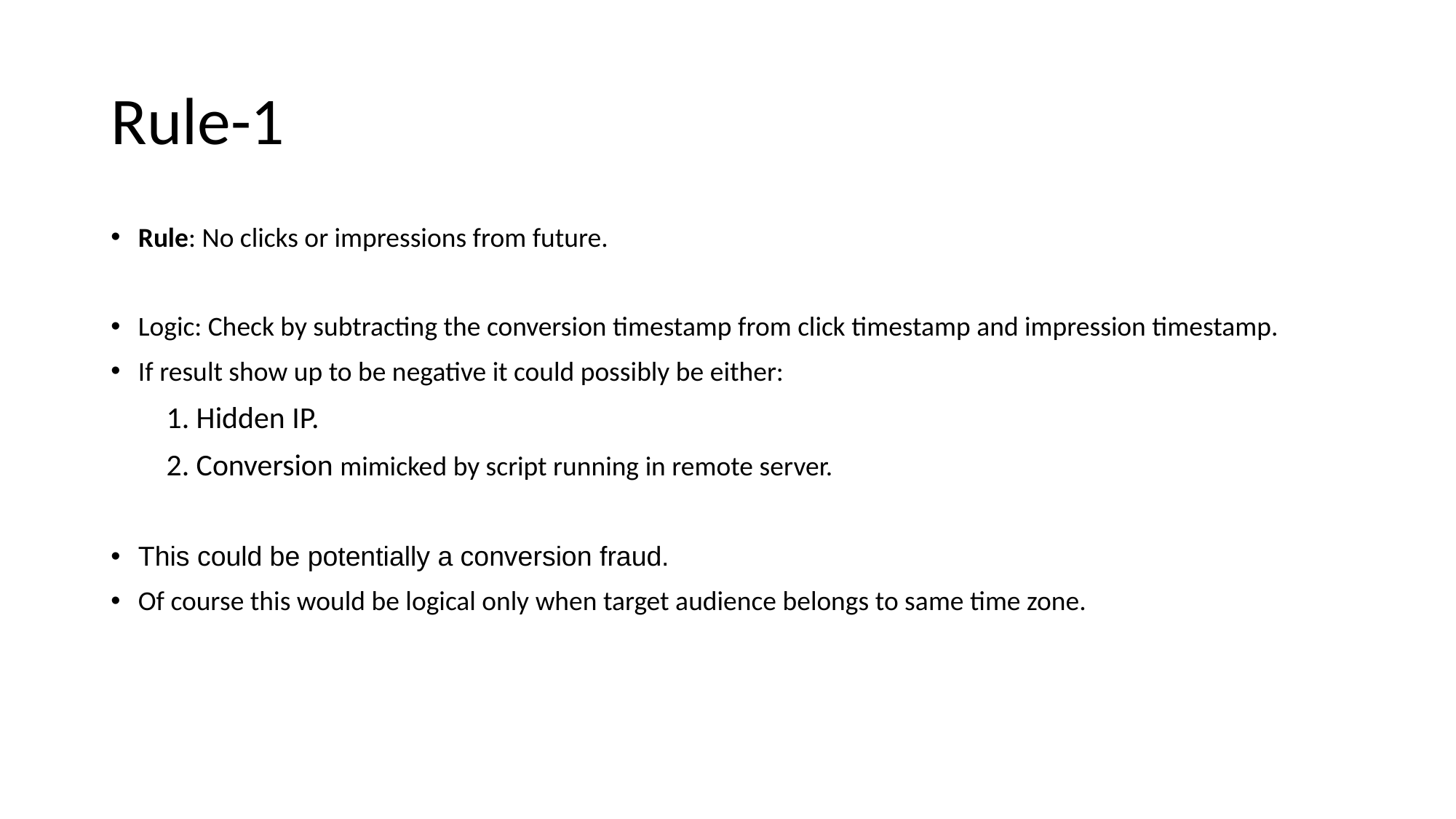

# Rule-1
Rule: No clicks or impressions from future.

Logic: Check by subtracting the conversion timestamp from click timestamp and impression timestamp.
If result show up to be negative it could possibly be either:
        1. Hidden IP.
        2. Conversion mimicked by script running in remote server.

This could be potentially a conversion fraud.
Of course this would be logical only when target audience belongs to same time zone.